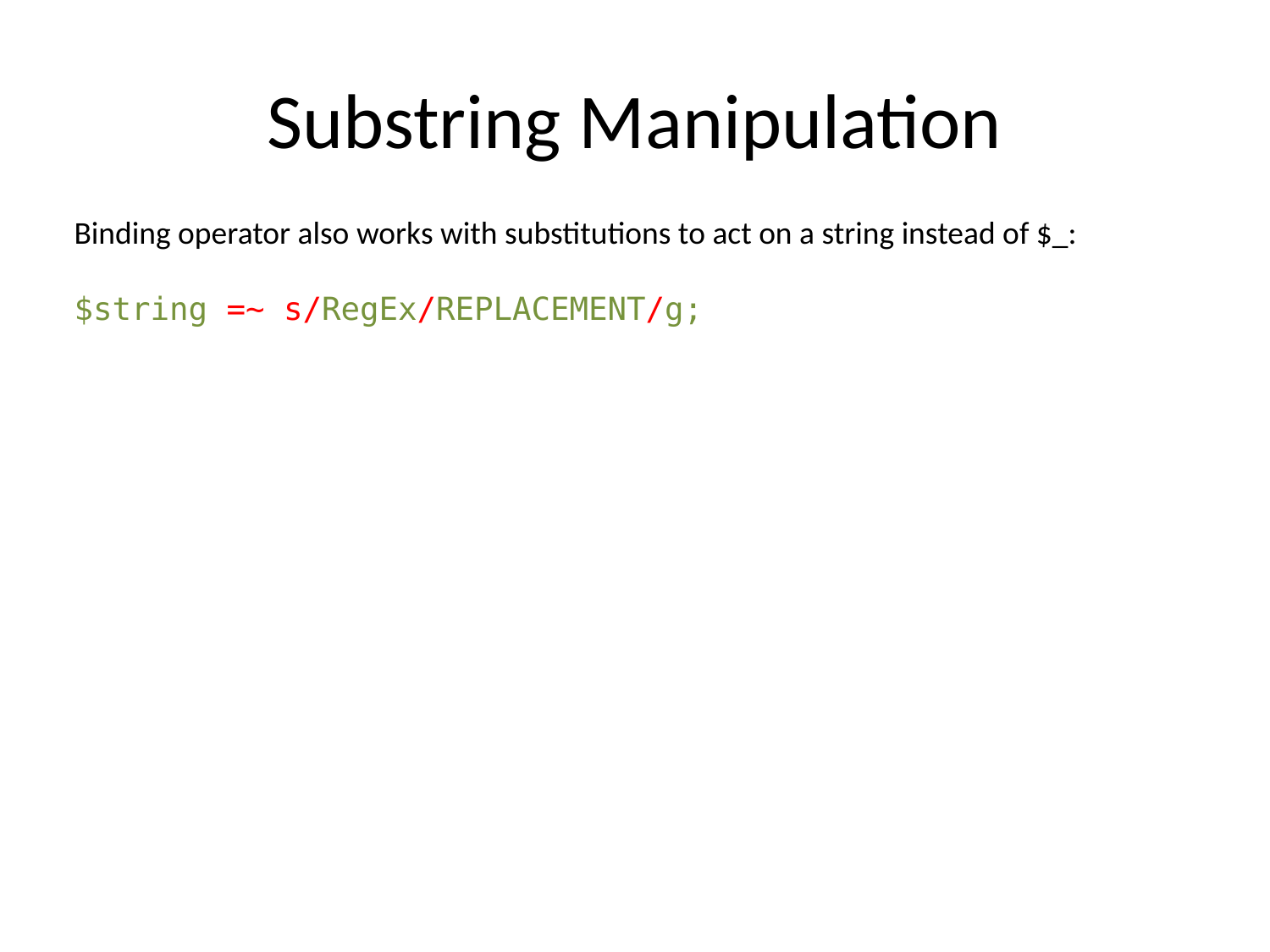

# Substring Manipulation
Binding operator also works with substitutions to act on a string instead of $_:

$string =~ s/RegEx/REPLACEMENT/g;